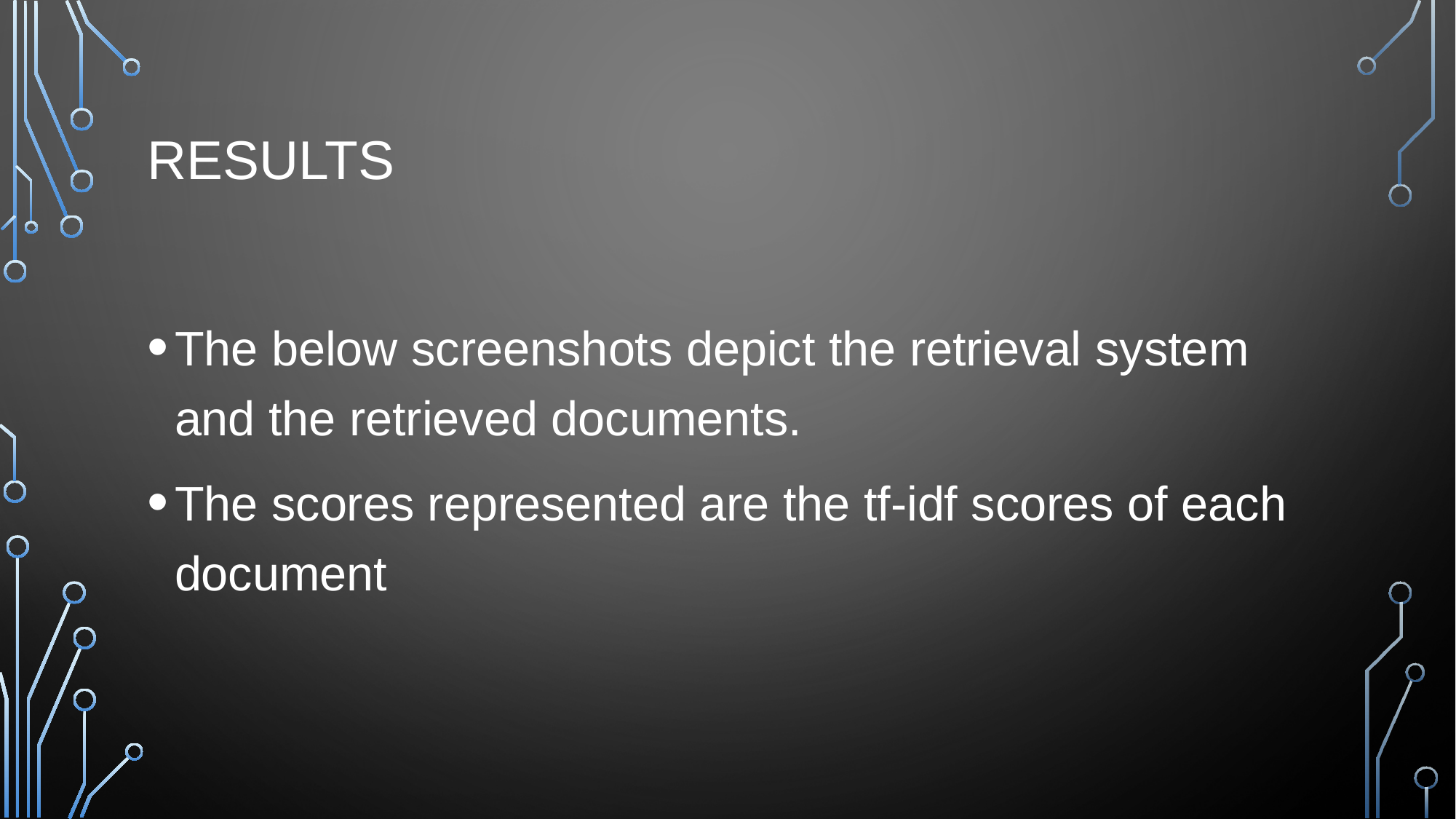

# Results
The below screenshots depict the retrieval system and the retrieved documents.
The scores represented are the tf-idf scores of each document